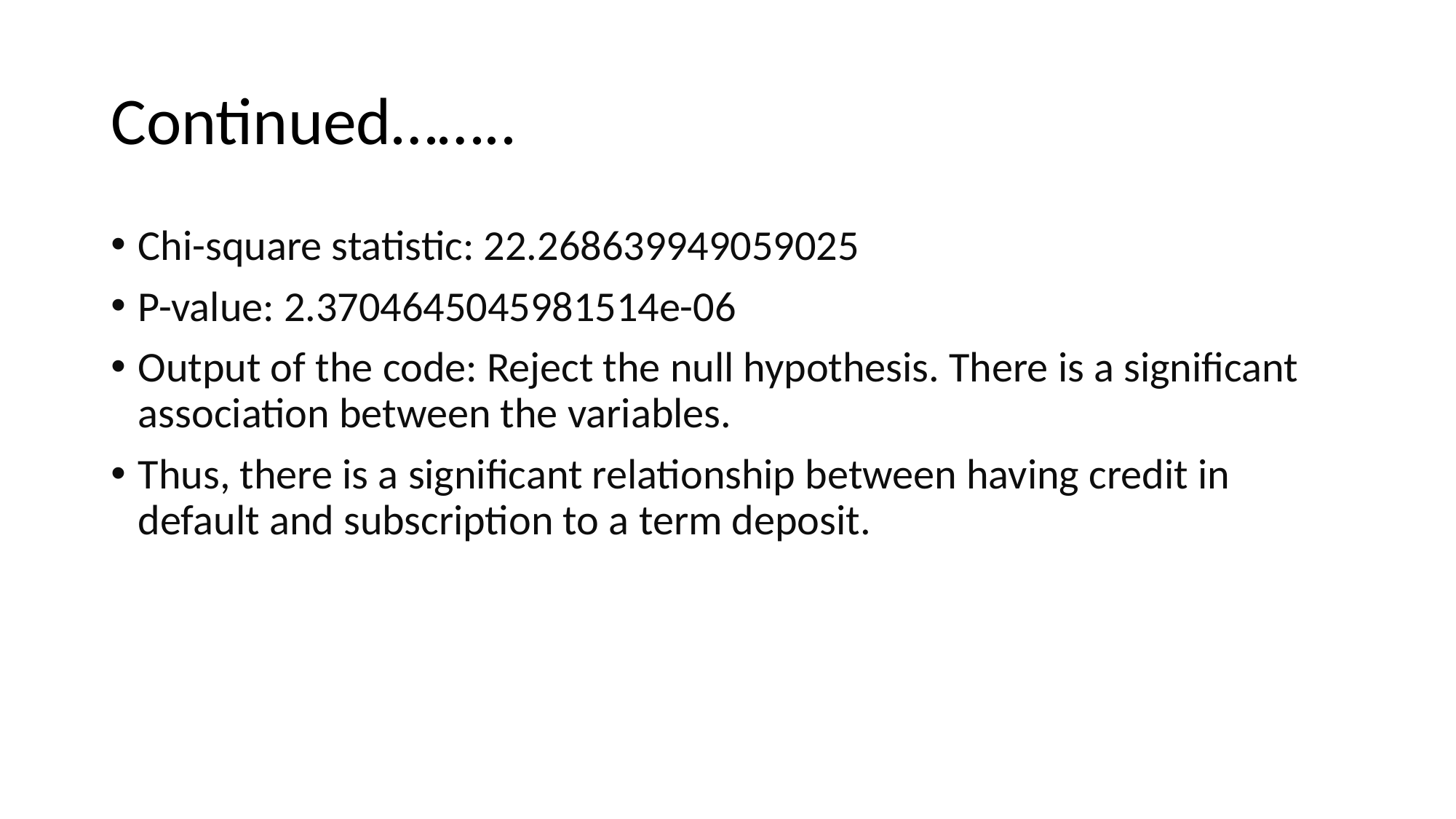

# Continued……..
Chi-square statistic: 22.268639949059025
P-value: 2.3704645045981514e-06
Output of the code: Reject the null hypothesis. There is a significant association between the variables.
Thus, there is a significant relationship between having credit in default and subscription to a term deposit.